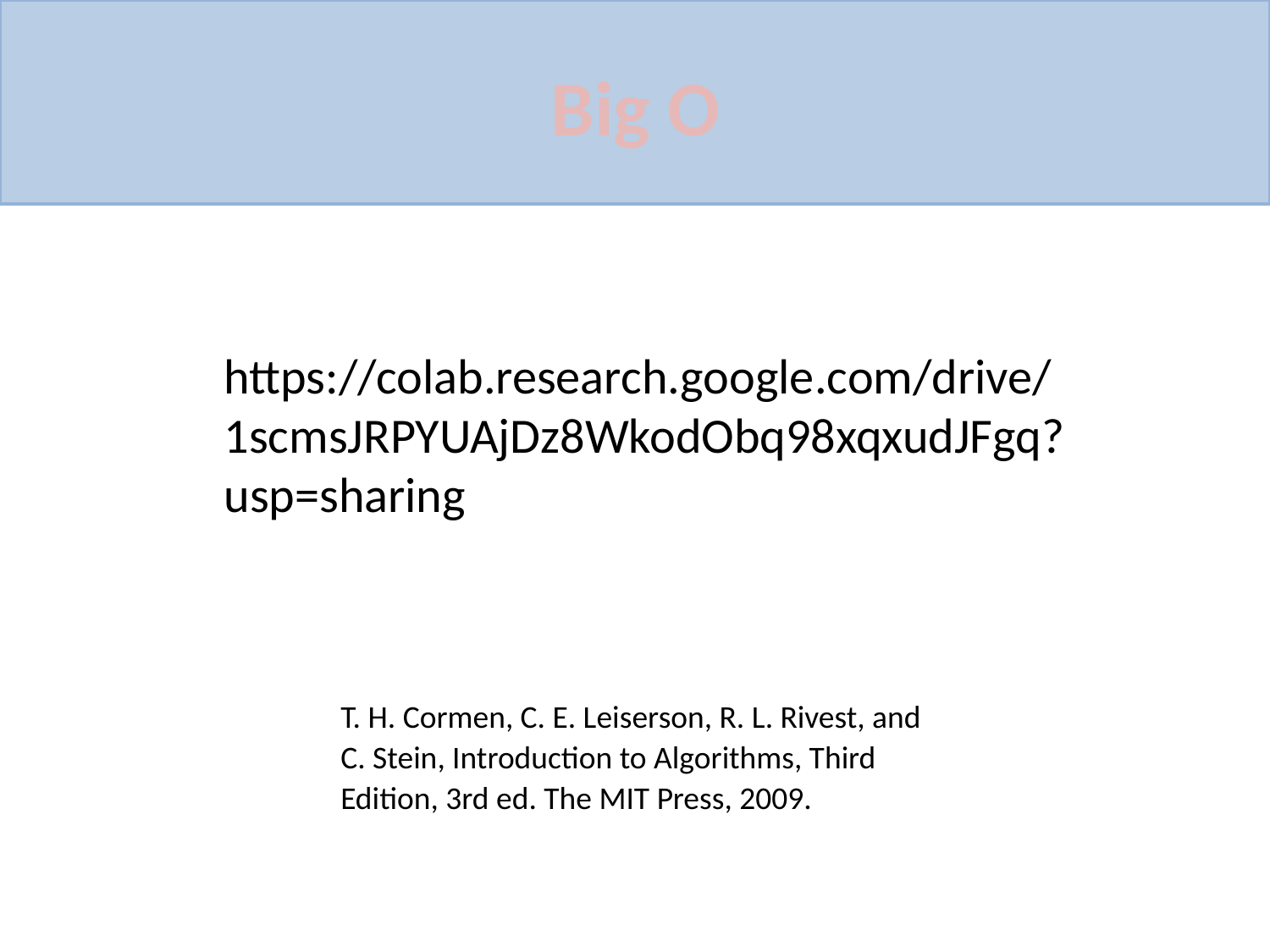

# Big O
https://colab.research.google.com/drive/1scmsJRPYUAjDz8WkodObq98xqxudJFgq?usp=sharing
T. H. Cormen, C. E. Leiserson, R. L. Rivest, and C. Stein, Introduction to Algorithms, Third Edition, 3rd ed. The MIT Press, 2009.